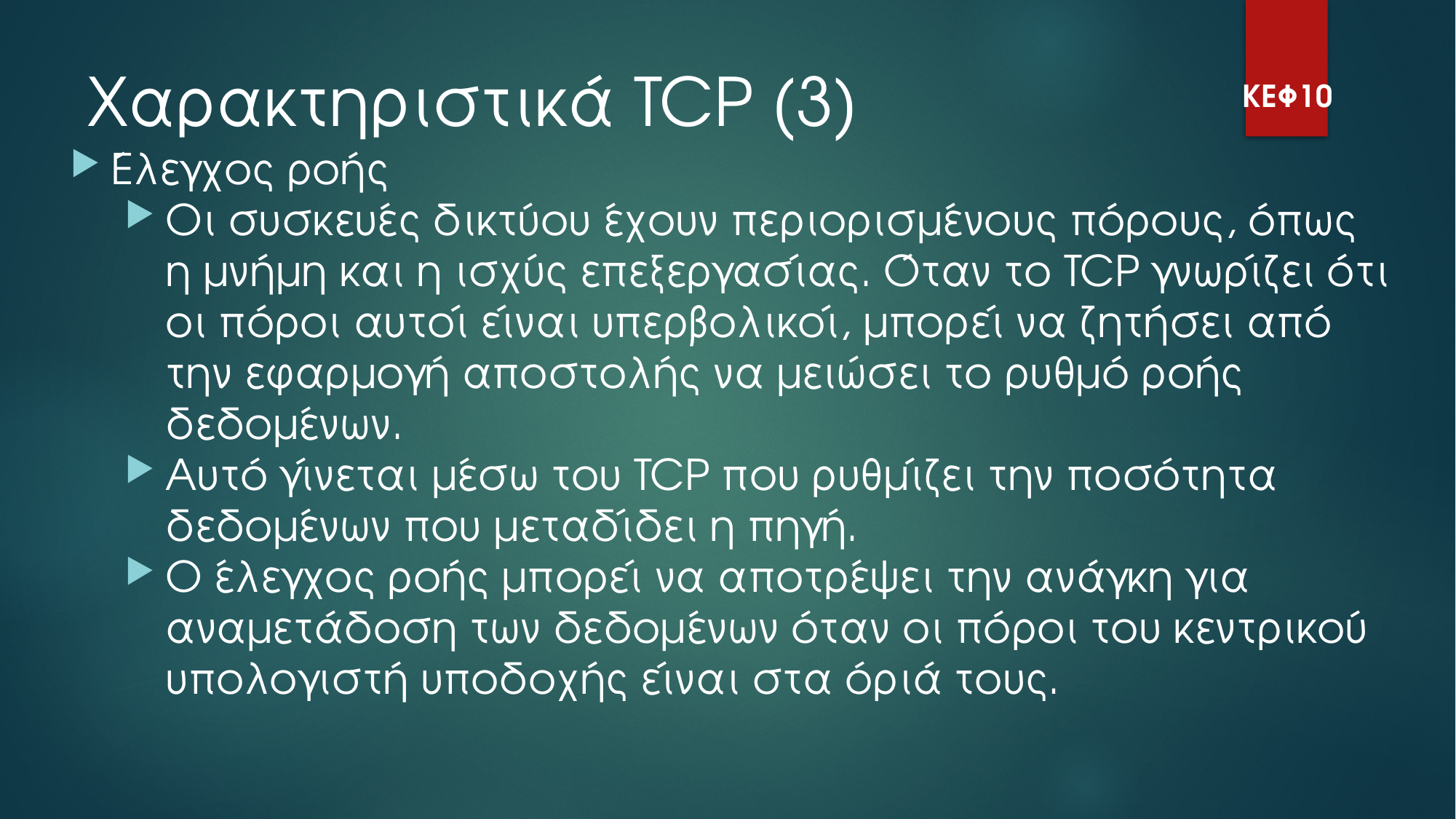

Χαρακτηριστικά TCP (3)
ΚΕΦ10
Έλεγχος ροής
Οι συσκευές δικτύου έχουν περιορισμένους πόρους, όπως η μνήμη και η ισχύς επεξεργασίας. Όταν το TCP γνωρίζει ότι οι πόροι αυτοί είναι υπερβολικοί, μπορεί να ζητήσει από την εφαρμογή αποστολής να μειώσει το ρυθμό ροής δεδομένων.
Αυτό γίνεται μέσω του TCP που ρυθμίζει την ποσότητα δεδομένων που μεταδίδει η πηγή.
Ο έλεγχος ροής μπορεί να αποτρέψει την ανάγκη για αναμετάδοση των δεδομένων όταν οι πόροι του κεντρικού υπολογιστή υποδοχής είναι στα όριά τους.